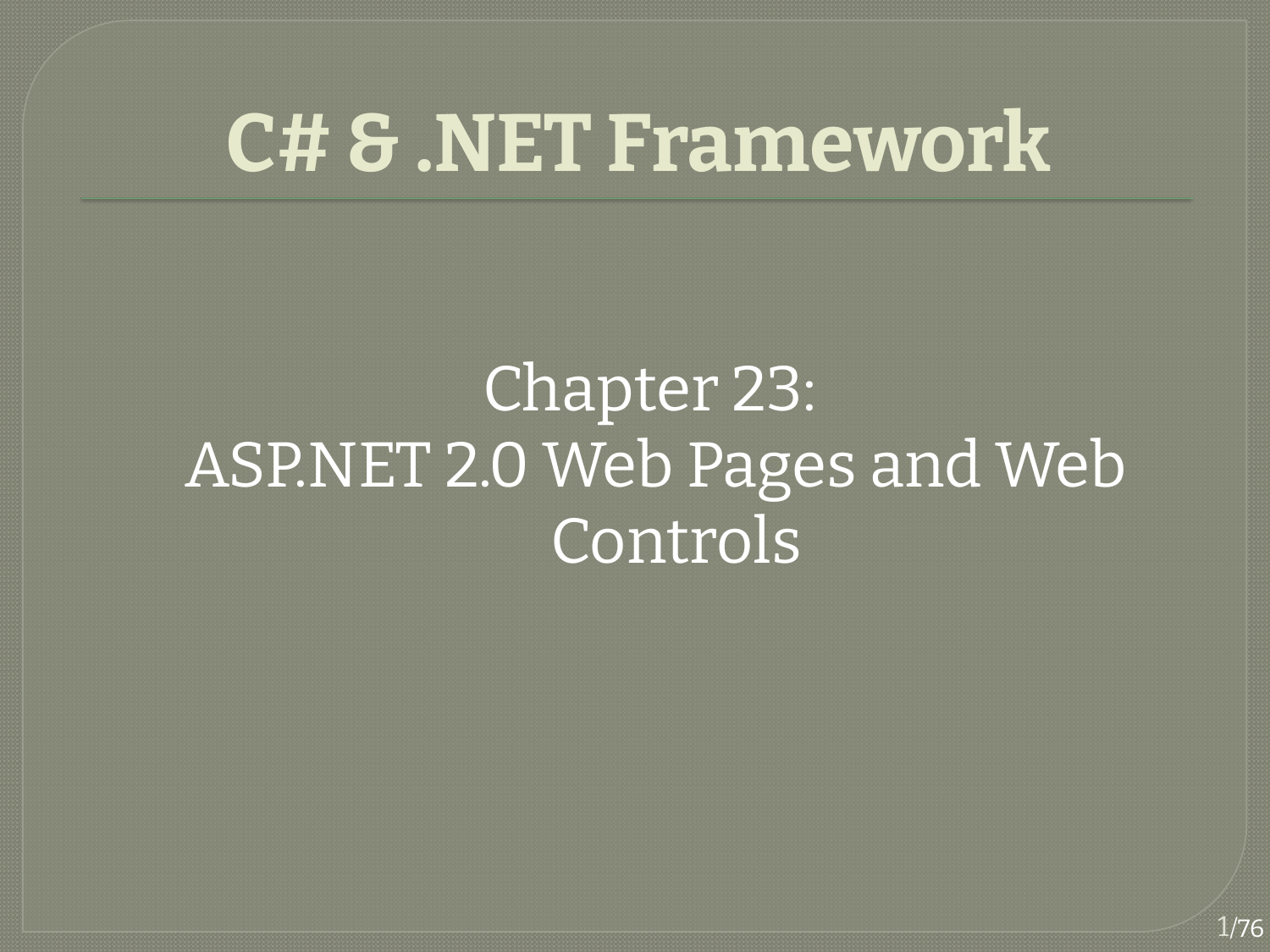

# C# & .NET Framework

Chapter 23:
ASP.NET 2.0 Web Pages and Web Controls

1